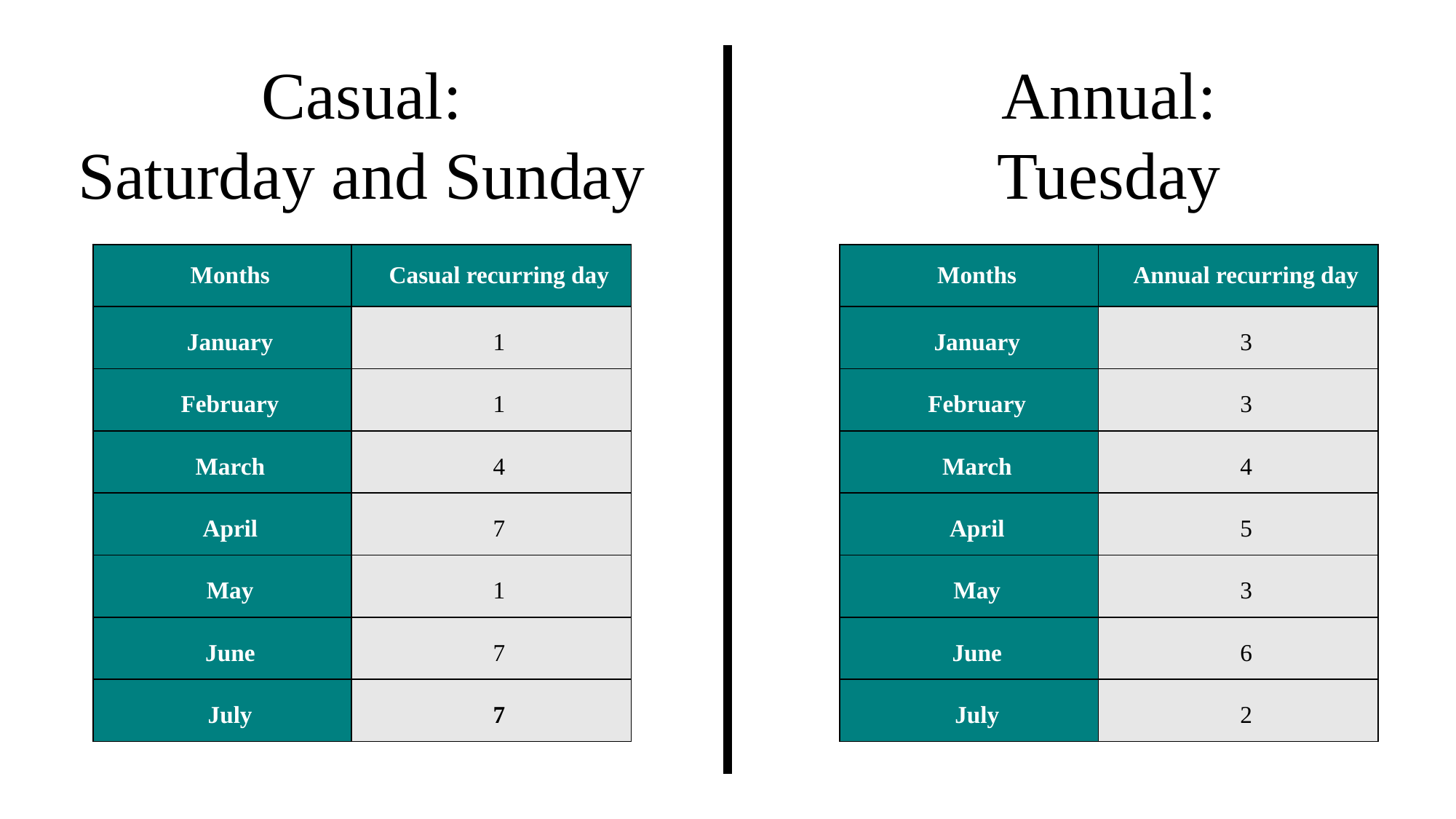

Casual:
Saturday and Sunday
Annual:
Tuesday
| Months | Casual recurring day |
| --- | --- |
| January | 1 |
| February | 1 |
| March | 4 |
| April | 7 |
| May | 1 |
| June | 7 |
| July | 7 |
| Months | Annual recurring day |
| --- | --- |
| January | 3 |
| February | 3 |
| March | 4 |
| April | 5 |
| May | 3 |
| June | 6 |
| July | 2 |